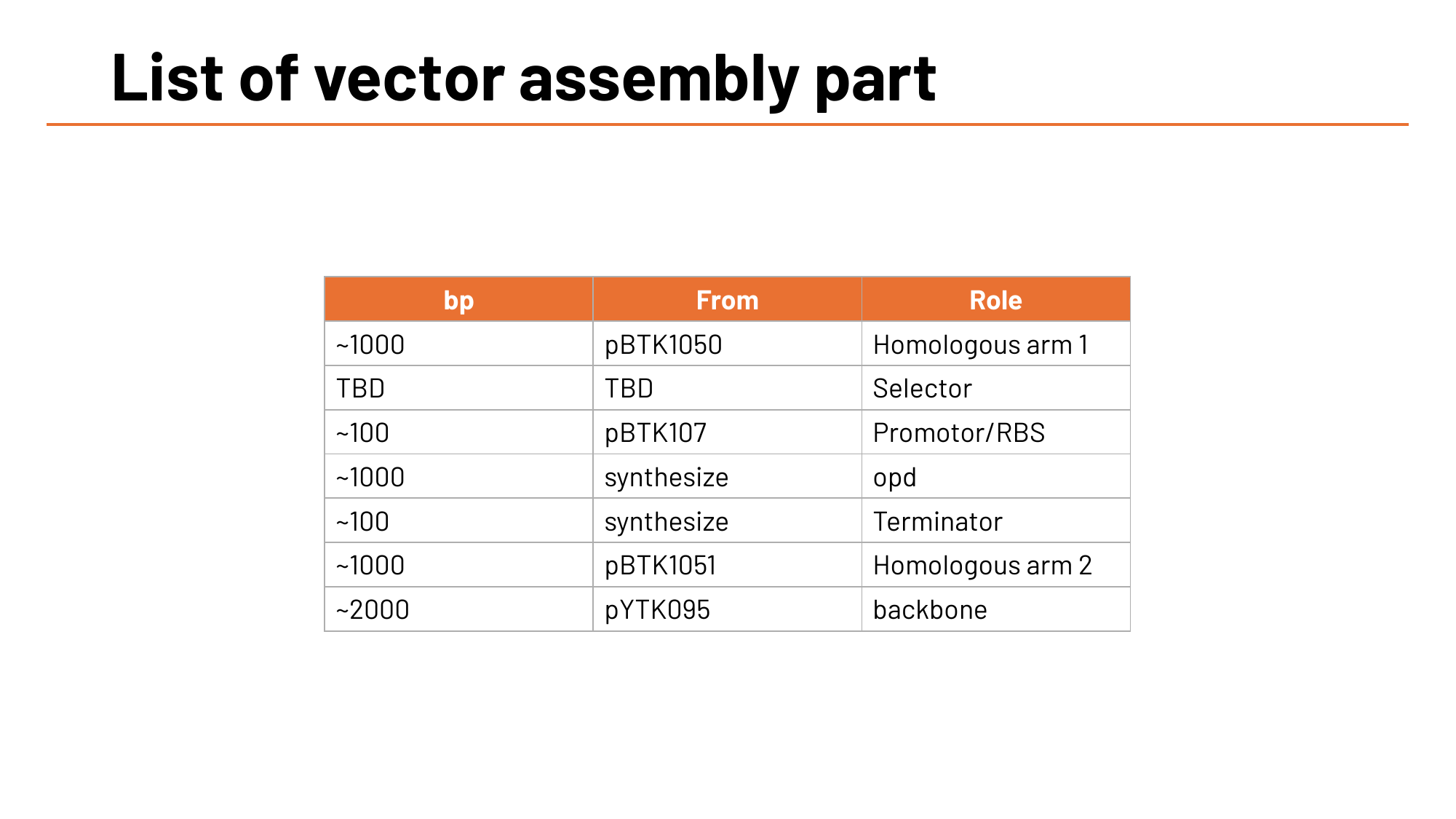

# List of vector assembly part
| bp | From | Role |
| --- | --- | --- |
| ~1000 | pBTK1050 | Homologous arm 1 |
| TBD | TBD | Selector |
| ~100 | pBTK107 | Promotor/RBS |
| ~1000 | synthesize | opd |
| ~100 | synthesize | Terminator |
| ~1000 | pBTK1051 | Homologous arm 2 |
| ~2000 | pYTK095 | backbone |